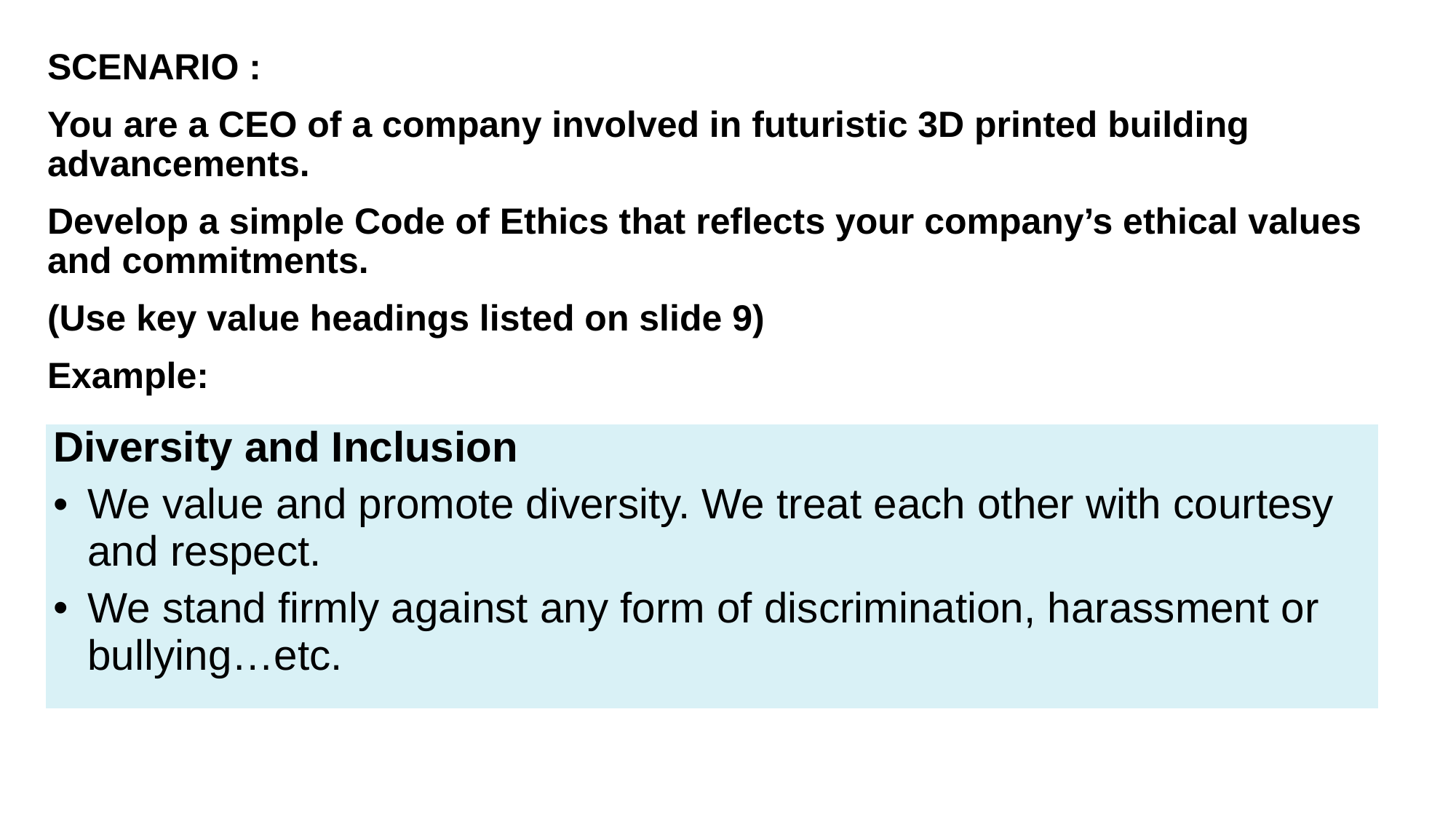

SCENARIO :
You are a CEO of a company involved in futuristic 3D printed building advancements.
Develop a simple Code of Ethics that reflects your company’s ethical values and commitments.
(Use key value headings listed on slide 9)
Example:

Activity
| Diversity and Inclusion We value and promote diversity. We treat each other with courtesy and respect. We stand firmly against any form of discrimination, harassment or bullying…etc. |
| --- |